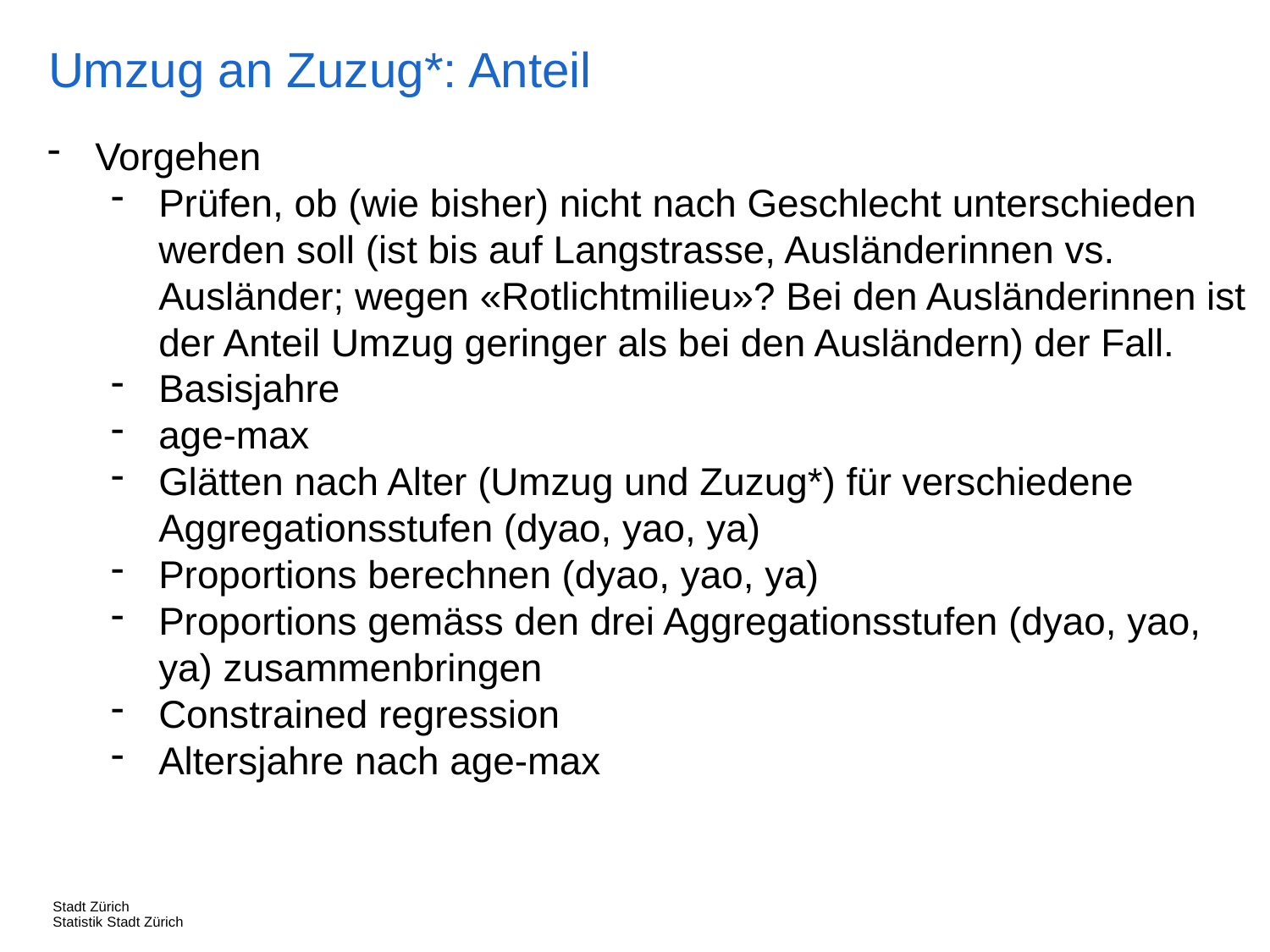

Umzug an Zuzug*: Anteil
Vorgehen
Prüfen, ob (wie bisher) nicht nach Geschlecht unterschieden werden soll (ist bis auf Langstrasse, Ausländerinnen vs. Ausländer; wegen «Rotlichtmilieu»? Bei den Ausländerinnen ist der Anteil Umzug geringer als bei den Ausländern) der Fall.
Basisjahre
age-max
Glätten nach Alter (Umzug und Zuzug*) für verschiedene Aggregationsstufen (dyao, yao, ya)
Proportions berechnen (dyao, yao, ya)
Proportions gemäss den drei Aggregationsstufen (dyao, yao, ya) zusammenbringen
Constrained regression
Altersjahre nach age-max

Stadt Zürich
Statistik Stadt Zürich